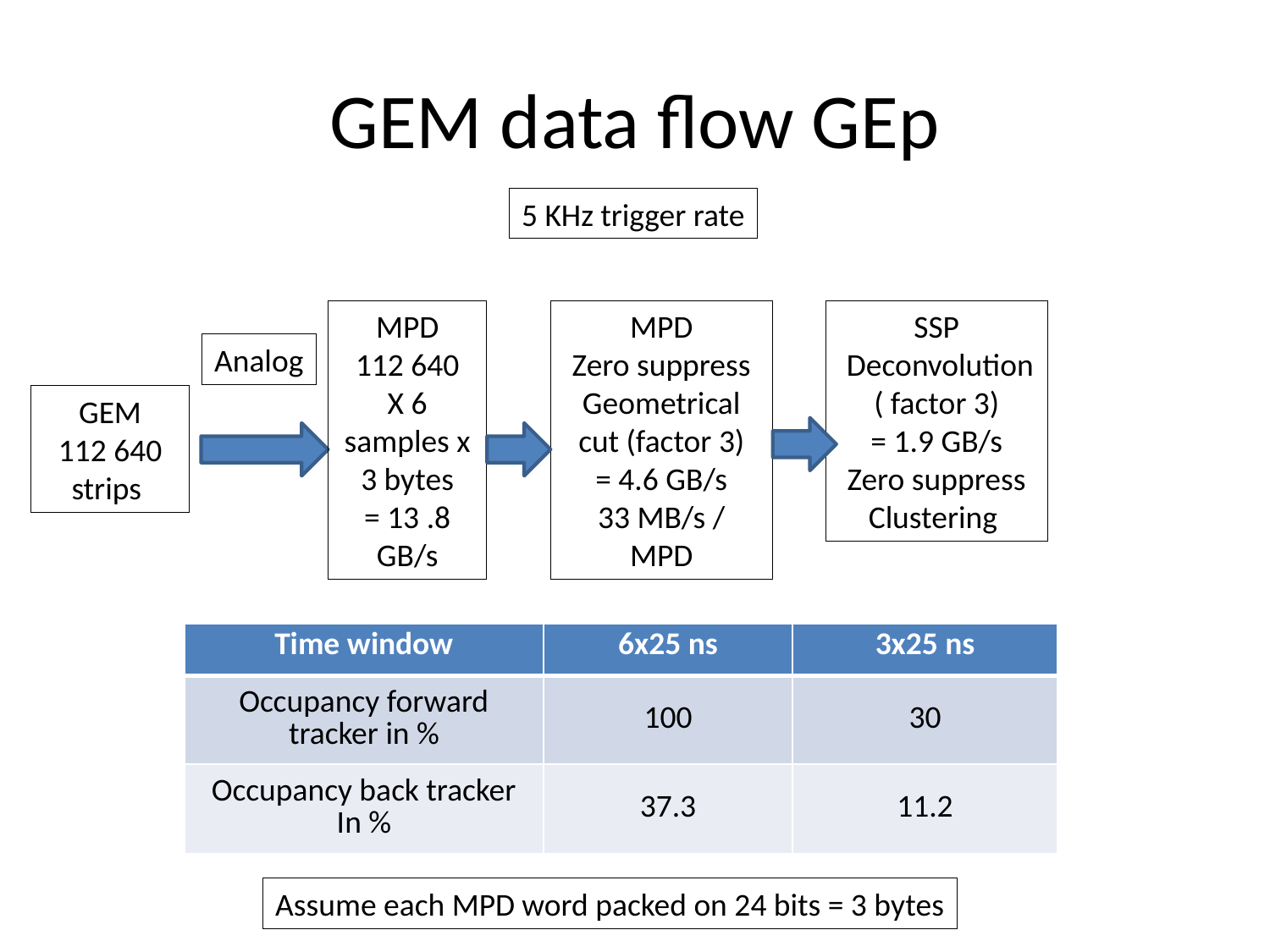

# GEM data flow GEp
5 KHz trigger rate
SSP
 Deconvolution
( factor 3)
= 1.9 GB/s
Zero suppress
Clustering
MPD
Zero suppress
Geometrical cut (factor 3)
= 4.6 GB/s
33 MB/s / MPD
MPD
112 640
X 6 samples x 3 bytes
= 13 .8 GB/s
Analog
GEM
112 640
strips

| Time window | 6x25 ns | 3x25 ns |
| --- | --- | --- |
| Occupancy forward tracker in % | 100 | 30 |
| Occupancy back tracker In % | 37.3 | 11.2 |
Assume each MPD word packed on 24 bits = 3 bytes